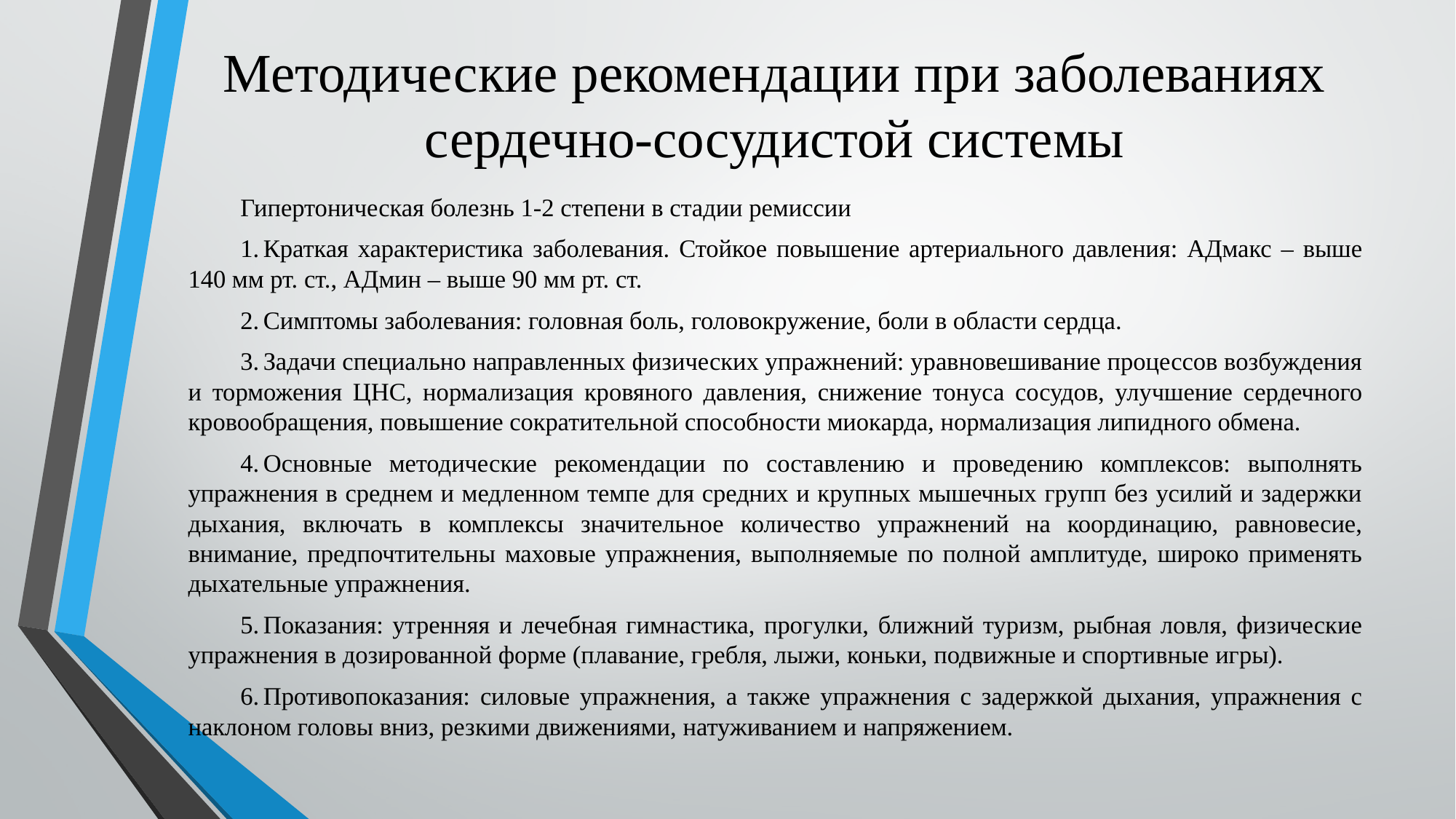

# Методические рекомендации при заболеваниях сердечно-сосудистой системы
Гипертоническая болезнь 1-2 степени в стадии ремиссии
1.	Краткая характеристика заболевания. Стойкое повышение артериального давления: АДмакс – выше 140 мм рт. ст., АДмин – выше 90 мм рт. ст.
2.	Симптомы заболевания: головная боль, головокружение, боли в области сердца.
3.	Задачи специально направленных физических упражнений: уравновешивание процессов возбуждения и торможения ЦНС, нормализация кровяного давления, снижение тонуса сосудов, улучшение сердечного кровообращения, повышение сократительной способности миокарда, нормализация липидного обмена.
4.	Основные методические рекомендации по составлению и проведению комплексов: выполнять упражнения в среднем и медленном темпе для средних и крупных мышечных групп без усилий и задержки дыхания, включать в комплексы значительное количество упражнений на координацию, равновесие, внимание, предпочтительны маховые упражнения, выполняемые по полной амплитуде, широко применять дыхательные упражнения.
5.	Показания: утренняя и лечебная гимнастика, прогулки, ближний ту­ризм, рыбная ловля, физические упражнения в дозированной форме (плавание, гребля, лыжи, коньки, подвижные и спортивные игры).
6.	Противопоказания: силовые упражнения, а также упражнения с за­держкой дыхания, упражнения с наклоном головы вниз, резкими движениями, натуживанием и напряжением.